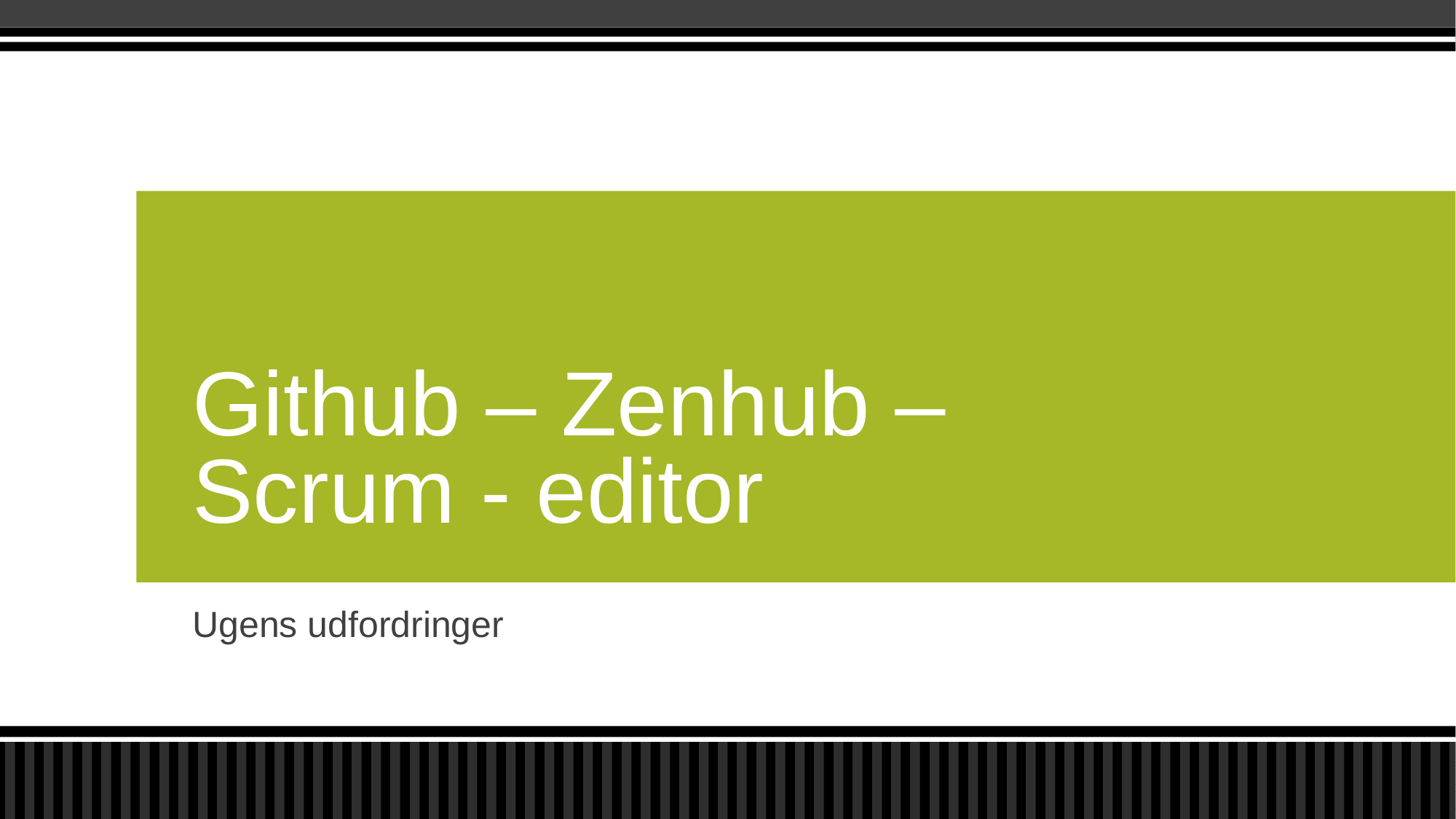

# Github – Zenhub – Scrum - editor
Ugens udfordringer